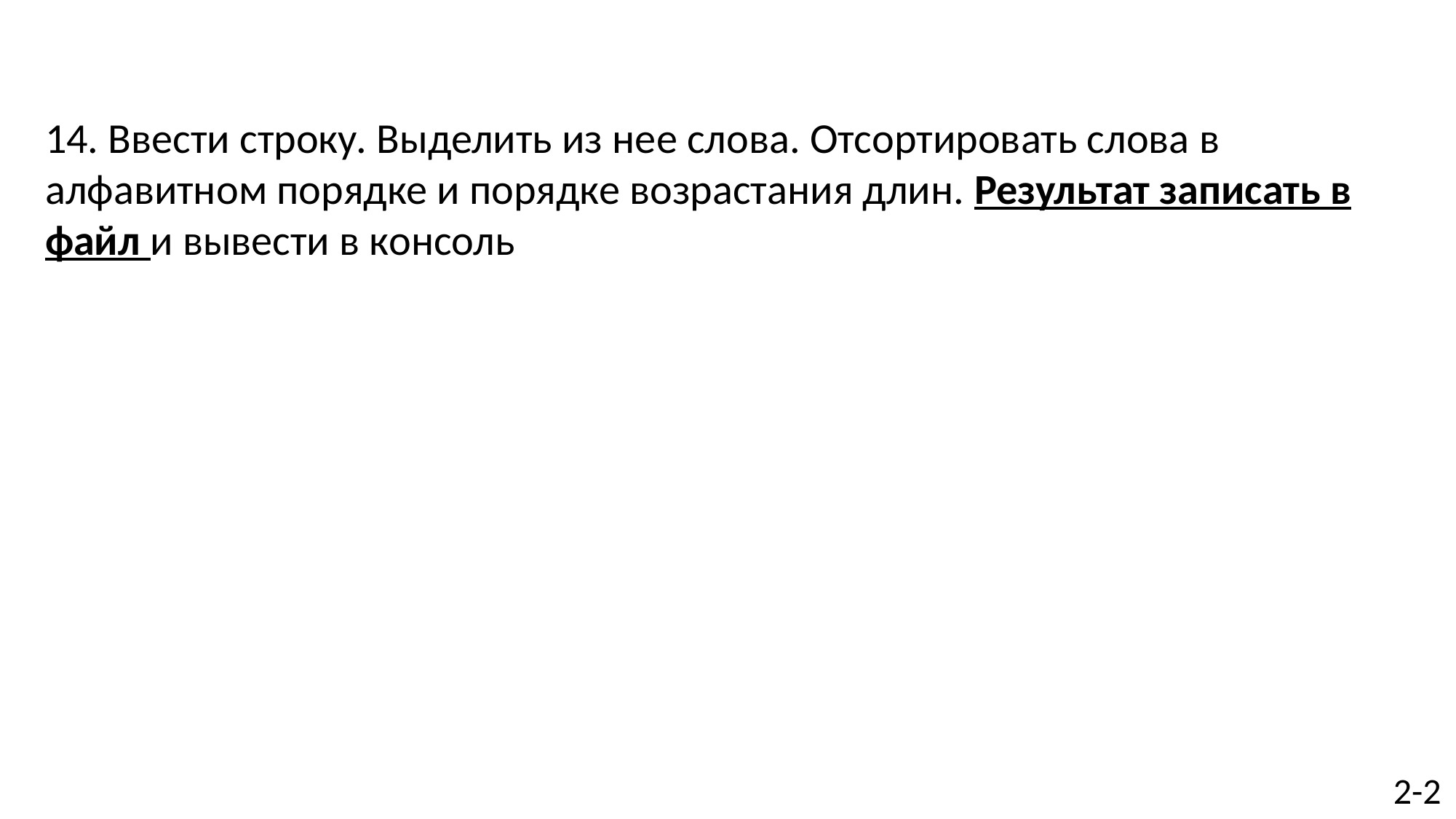

#
14. Ввести строку. Выделить из нее слова. Отсортировать слова в алфавитном порядке и порядке возрастания длин. Результат записать в файл и вывести в консоль

2-2